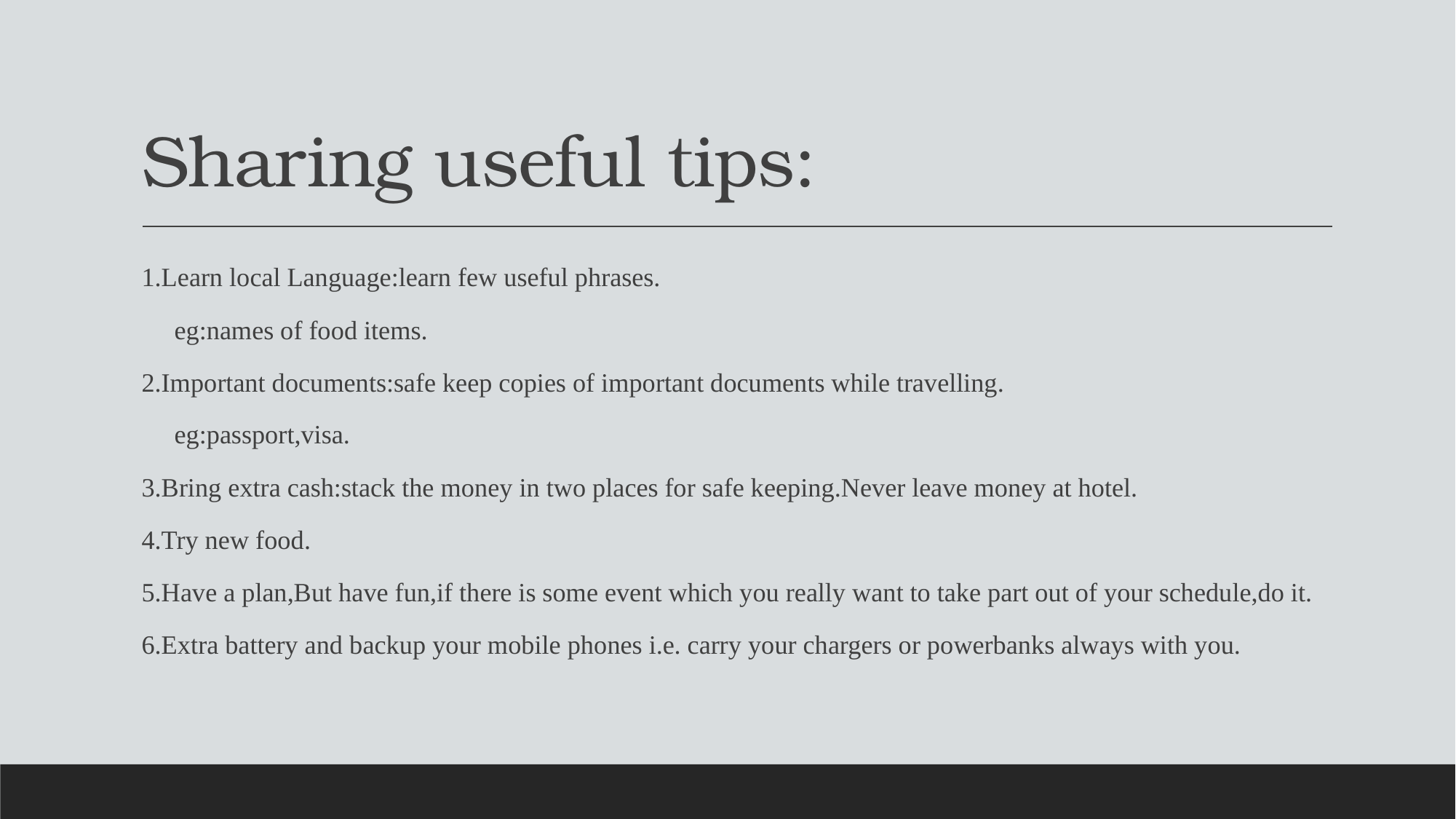

# Sharing useful tips:
1.Learn local Language:learn few useful phrases.
     eg:names of food items.
2.Important documents:safe keep copies of important documents while travelling.
     eg:passport,visa.
3.Bring extra cash:stack the money in two places for safe keeping.Never leave money at hotel.
4.Try new food.
5.Have a plan,But have fun,if there is some event which you really want to take part out of your schedule,do it.
6.Extra battery and backup your mobile phones i.e. carry your chargers or powerbanks always with you.